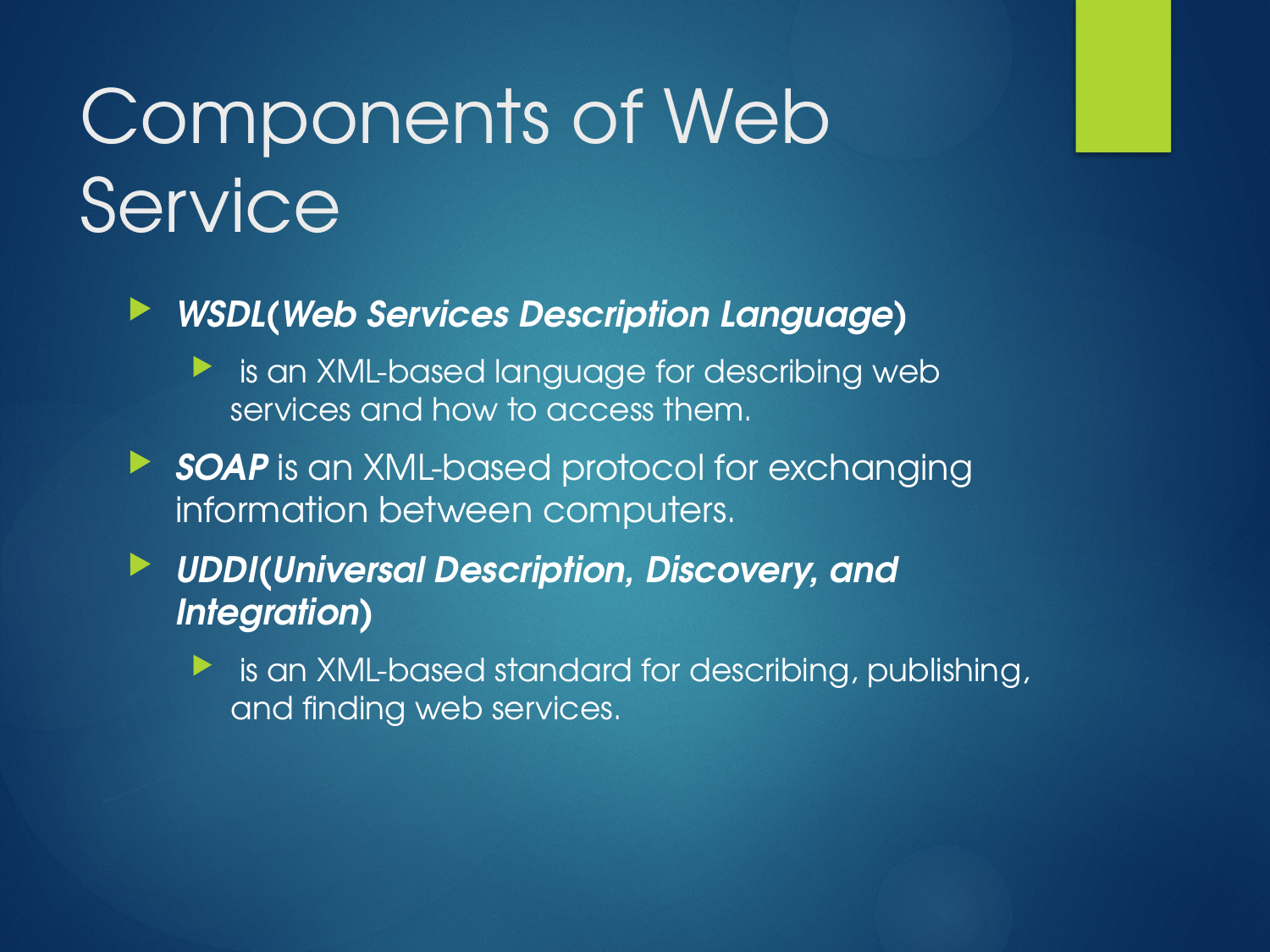

# Components of Web Service
WSDL(Web Services Description Language)
 is an XML-based language for describing web services and how to access them.
SOAP is an XML-based protocol for exchanging information between computers.
UDDI(Universal Description, Discovery, and Integration)
 is an XML-based standard for describing, publishing, and finding web services.